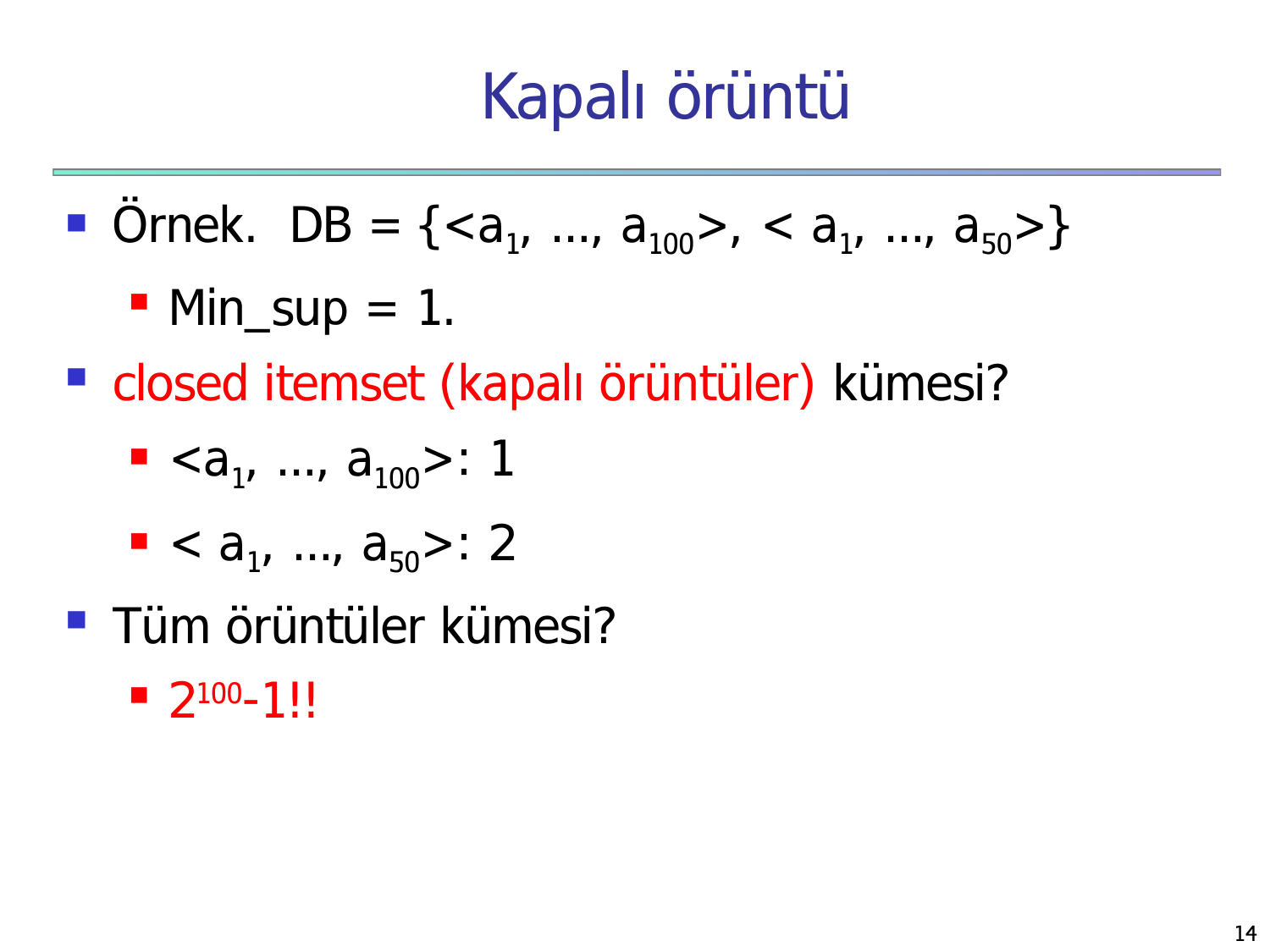

# Kapalı örüntü
Örnek.  DB = {<a1, …, a100>, < a1, …, a50>}
Min_sup = 1.
closed itemset (kapalı örüntüler) kümesi?
<a1, …, a100>: 1
< a1, …, a50>: 2
Tüm örüntüler kümesi?
2100-1!!
14